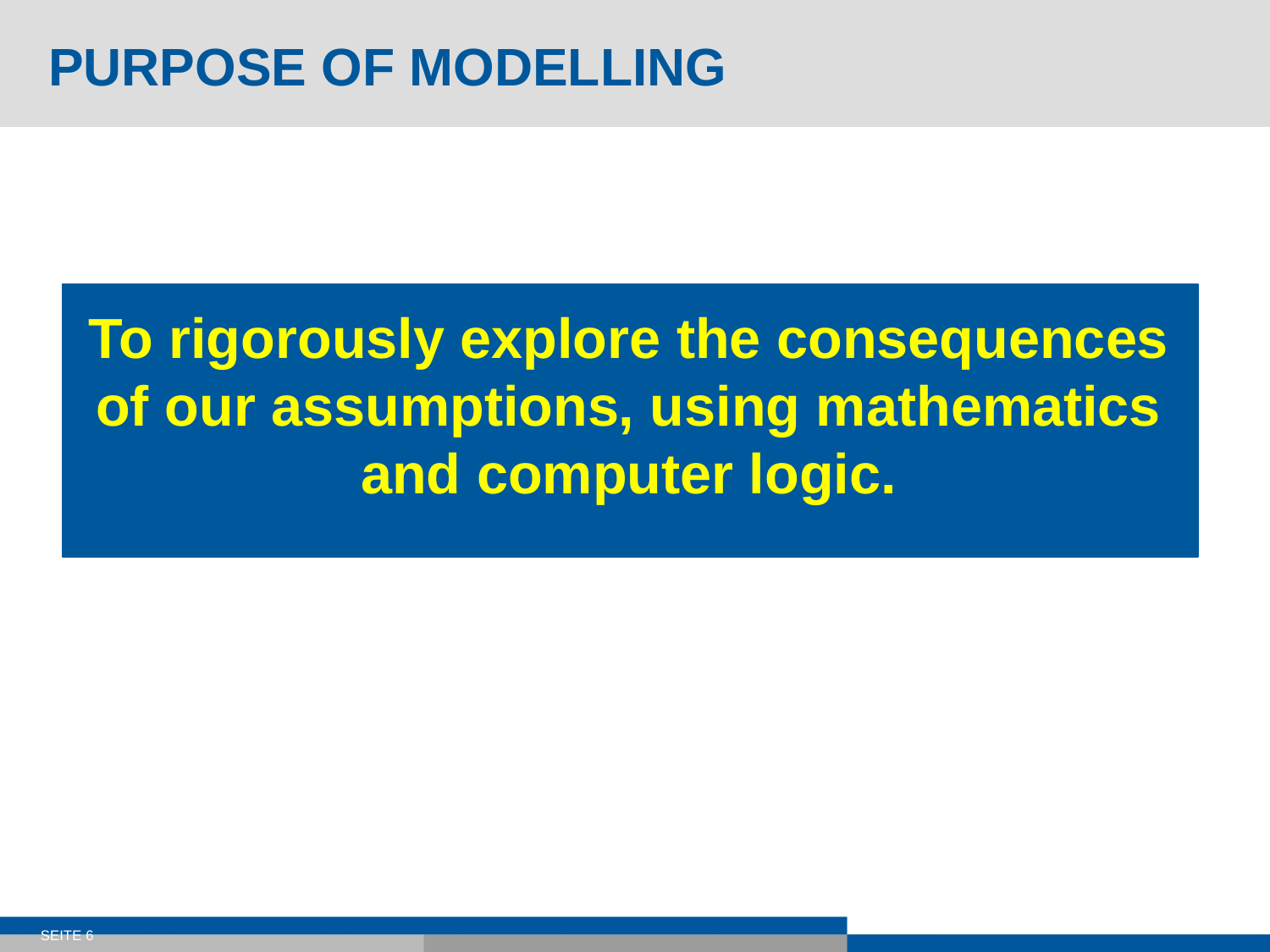

# PURPOSE OF MODELLING

To rigorously explore the consequences of our assumptions, using mathematics and computer logic.

SEITE 6